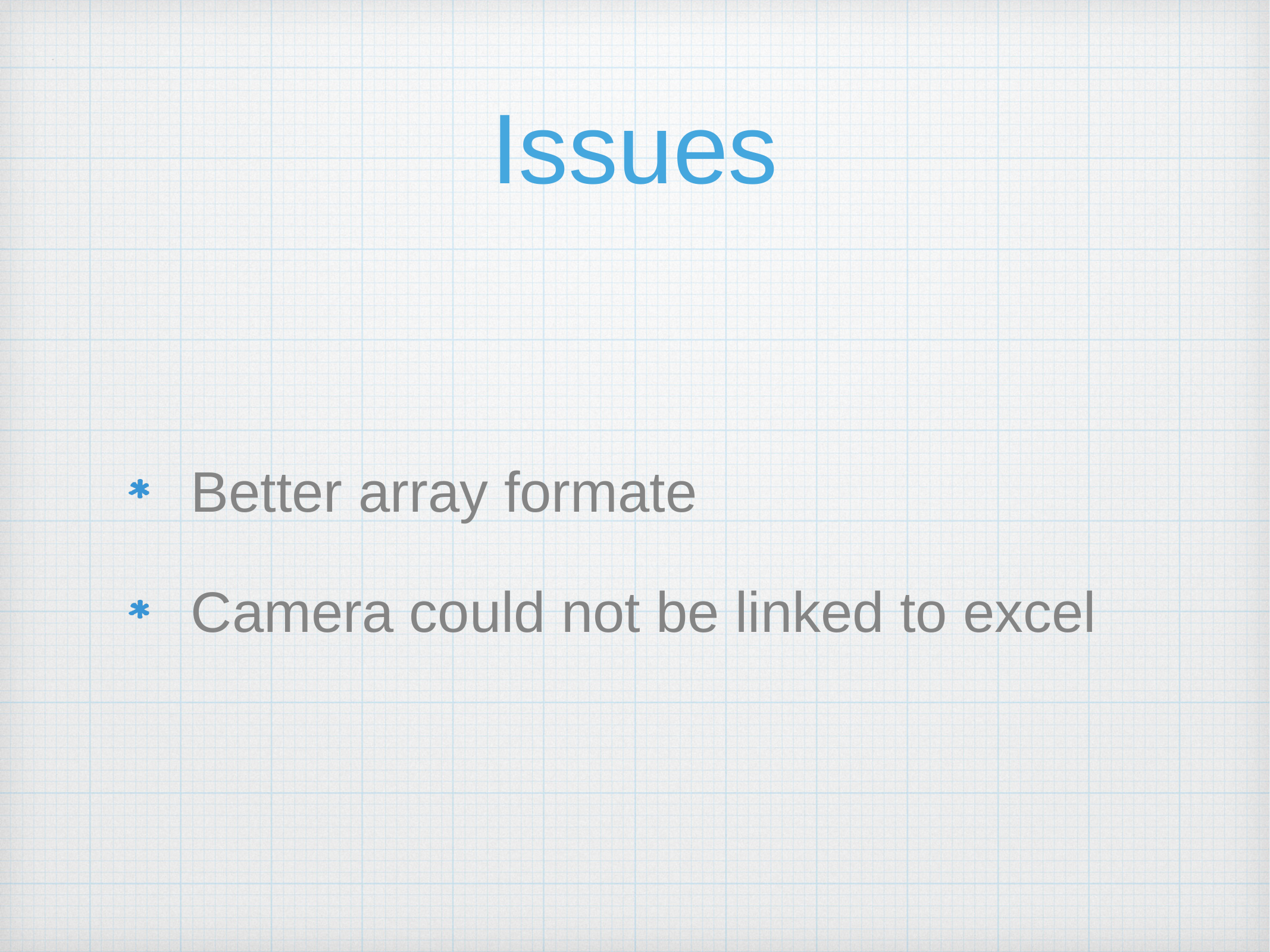

# Issues
Better array formate
Camera could not be linked to excel